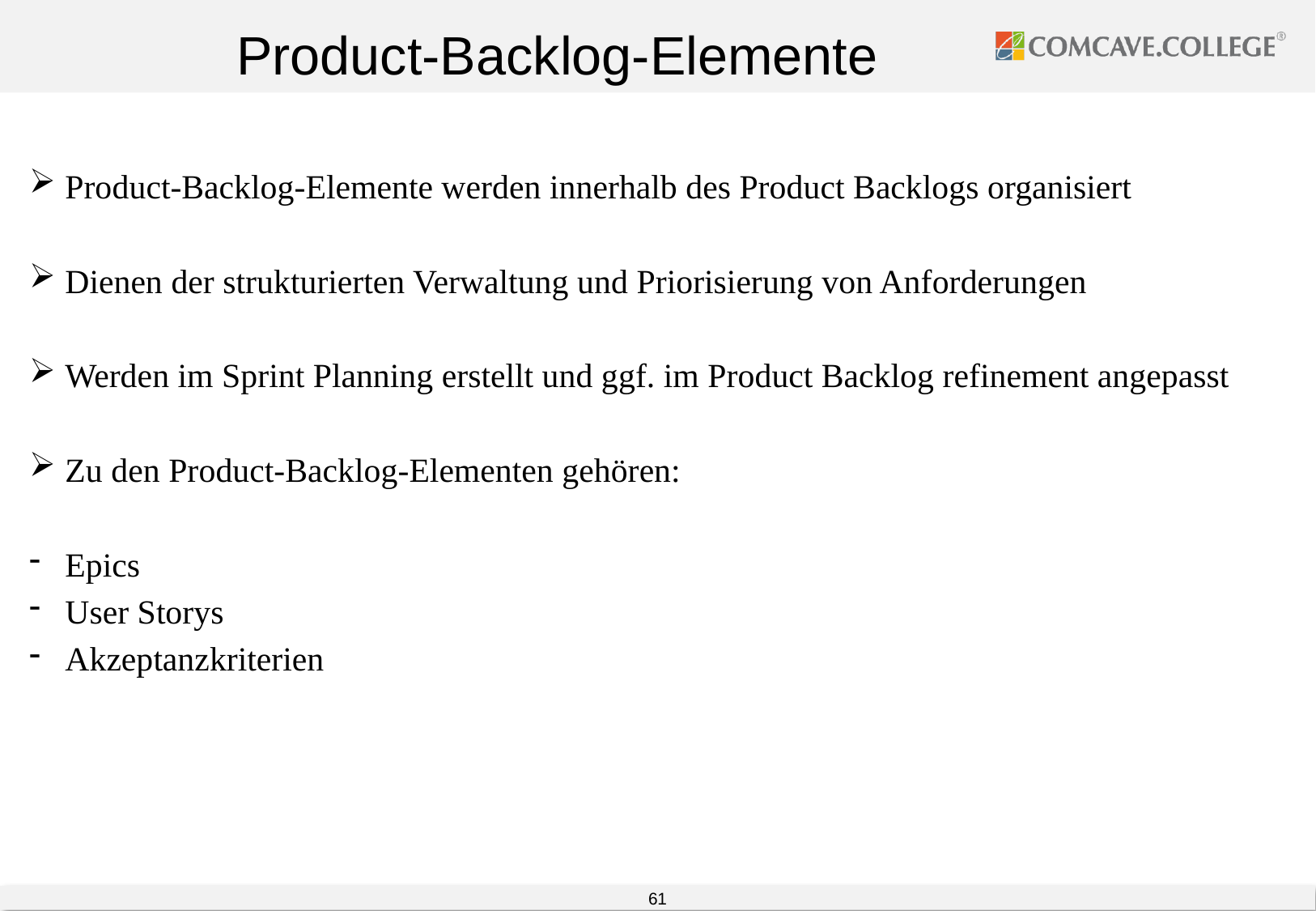

Product-Backlog-Elemente
#
Product-Backlog-Elemente werden innerhalb des Product Backlogs organisiert

Dienen der strukturierten Verwaltung und Priorisierung von Anforderungen

Werden im Sprint Planning erstellt und ggf. im Product Backlog refinement angepasst

Zu den Product-Backlog-Elementen gehören:

Epics
User Storys
Akzeptanzkriterien

Quelle: Scrum Guide 2020

61